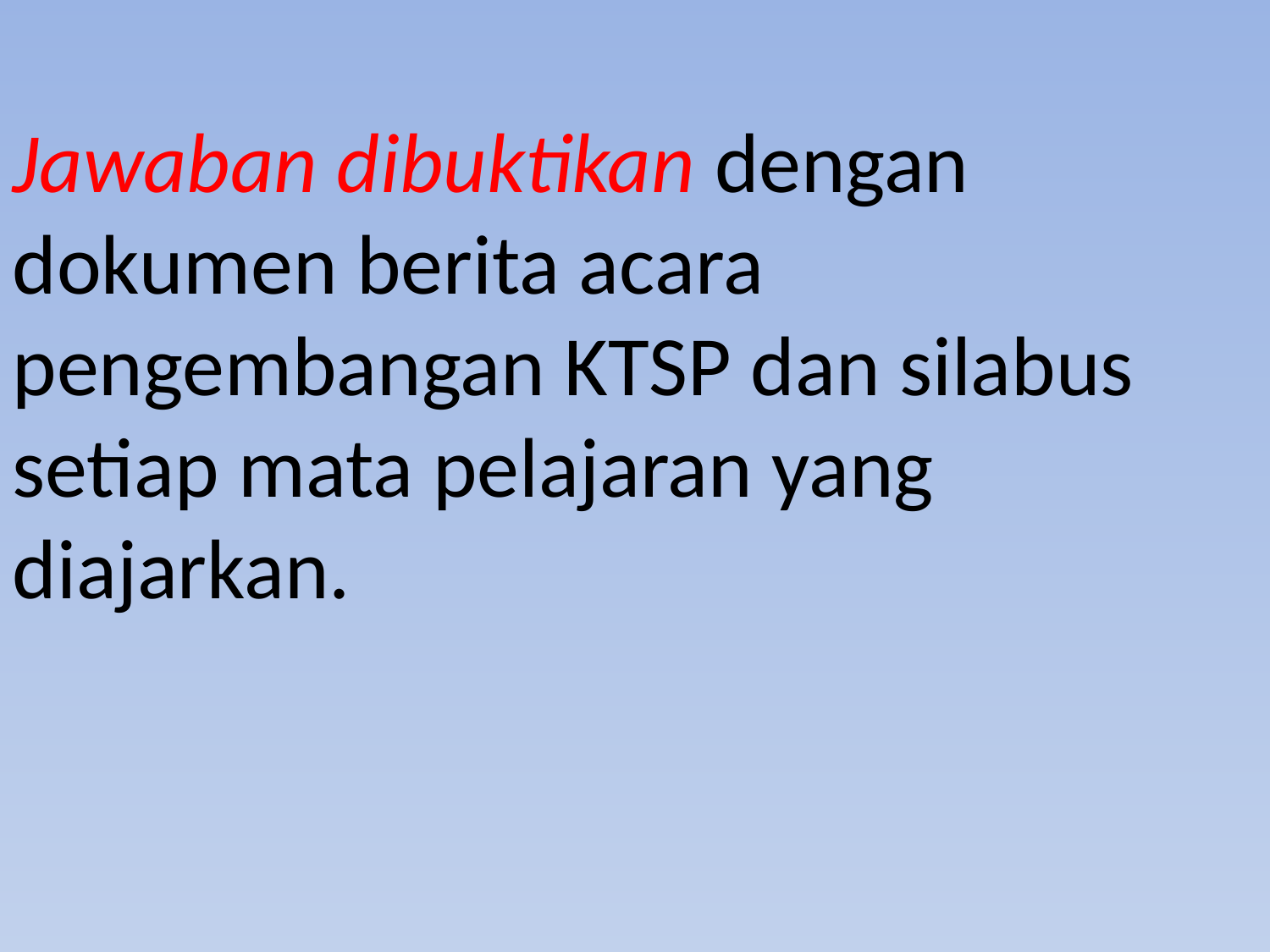

Jawaban dibuktikan dengan dokumen berita acara pengembangan KTSP dan silabus setiap mata pelajaran yang diajarkan.